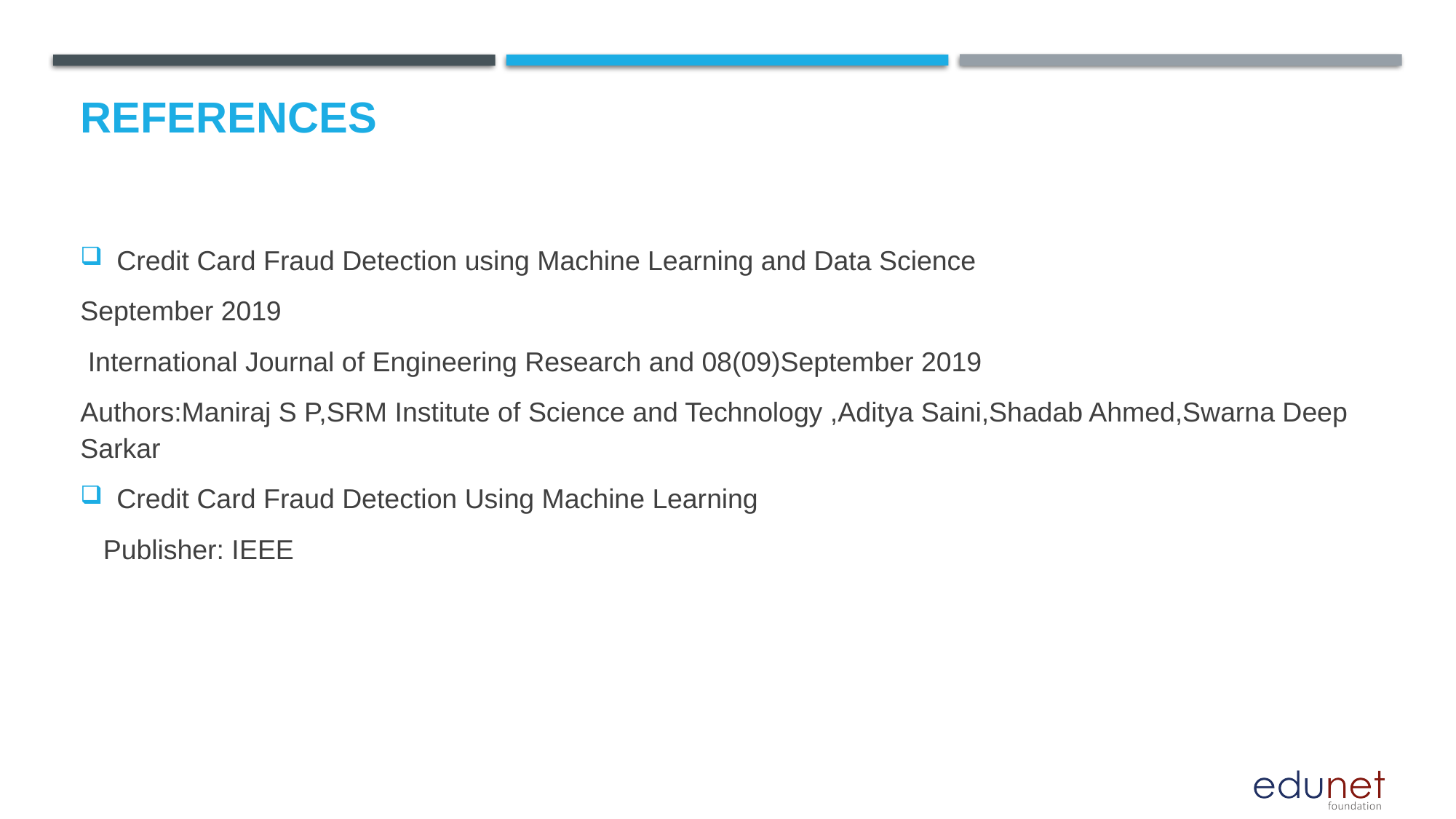

# References
Credit Card Fraud Detection using Machine Learning and Data Science
September 2019
 International Journal of Engineering Research and 08(09)September 2019
Authors:Maniraj S P,SRM Institute of Science and Technology ,Aditya Saini,Shadab Ahmed,Swarna Deep Sarkar
Credit Card Fraud Detection Using Machine Learning
   Publisher: IEEE